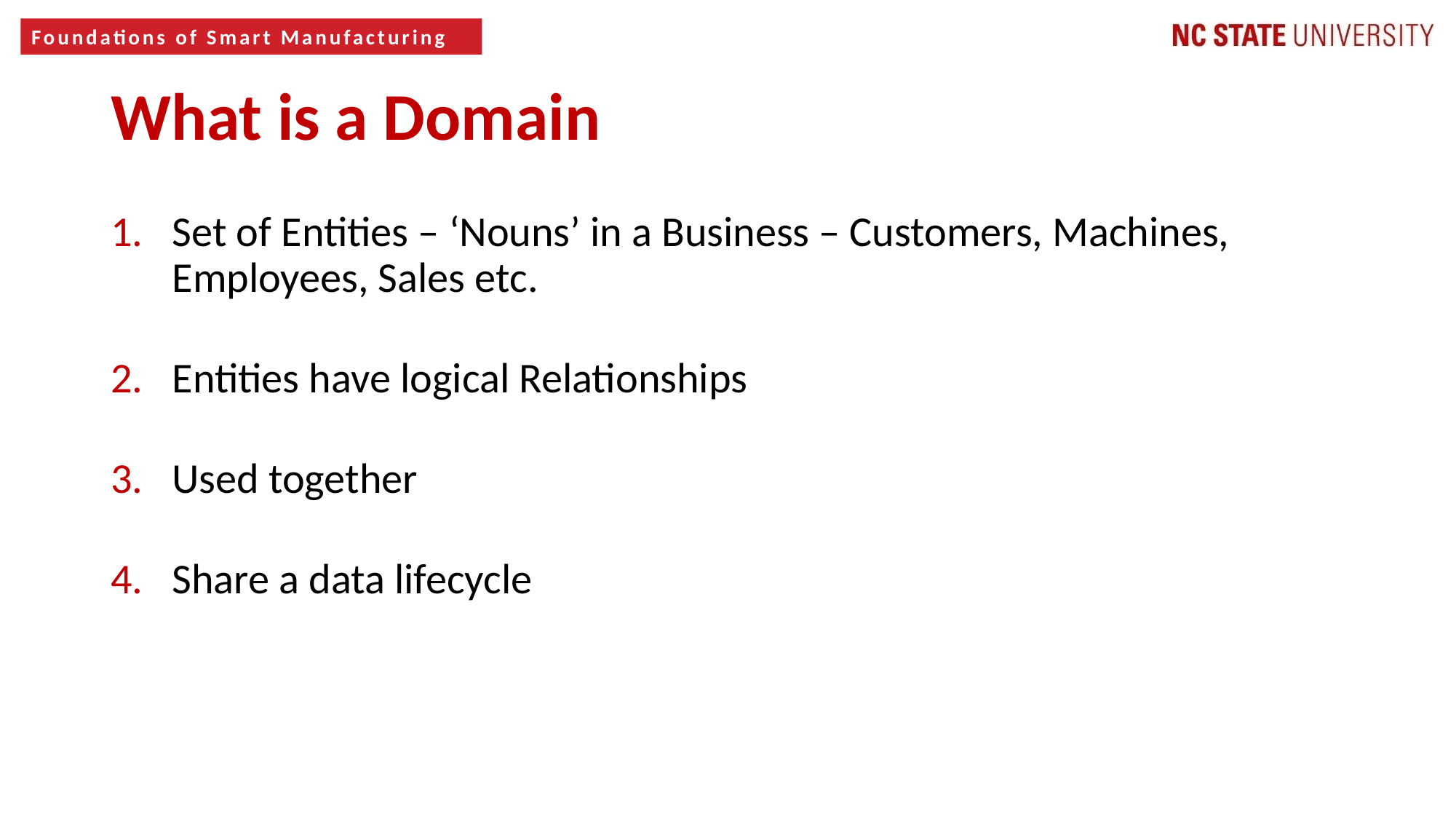

7
What is a Domain
Set of Entities – ‘Nouns’ in a Business – Customers, Machines, Employees, Sales etc.
Entities have logical Relationships
Used together
Share a data lifecycle